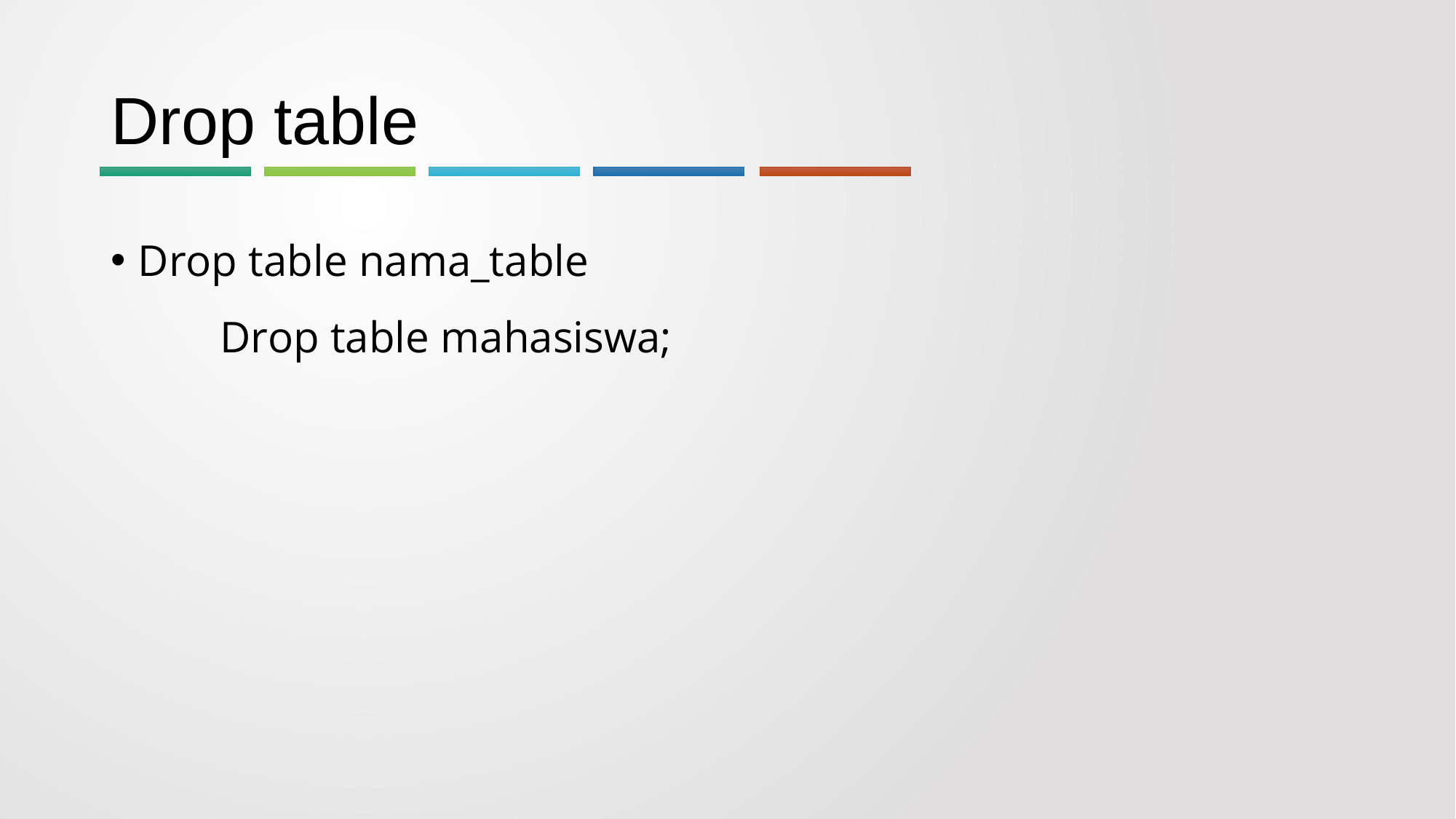

# Drop table
Drop table nama_table
	Drop table mahasiswa;